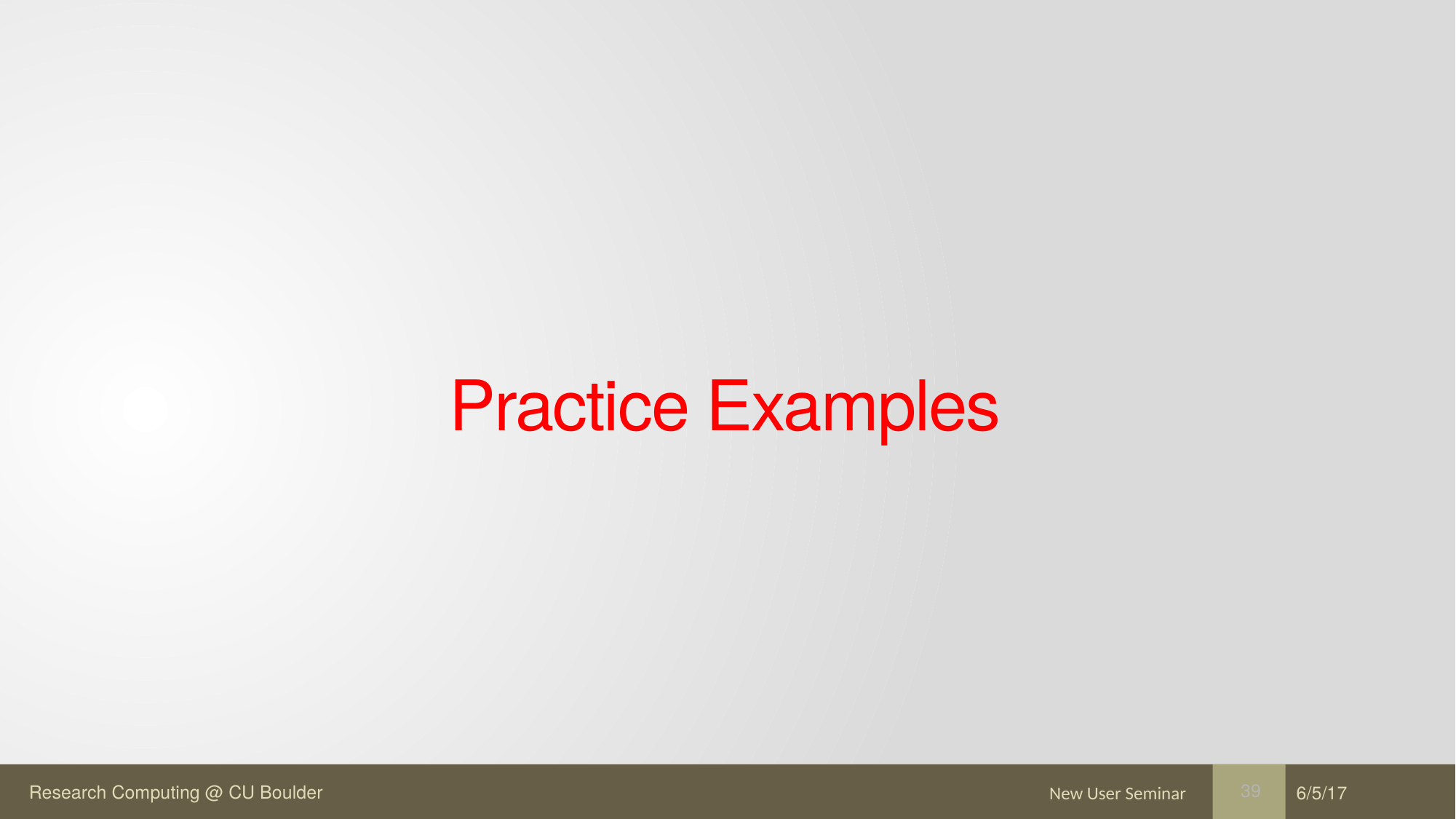

# Practice Examples
New User Seminar
6/5/17
39